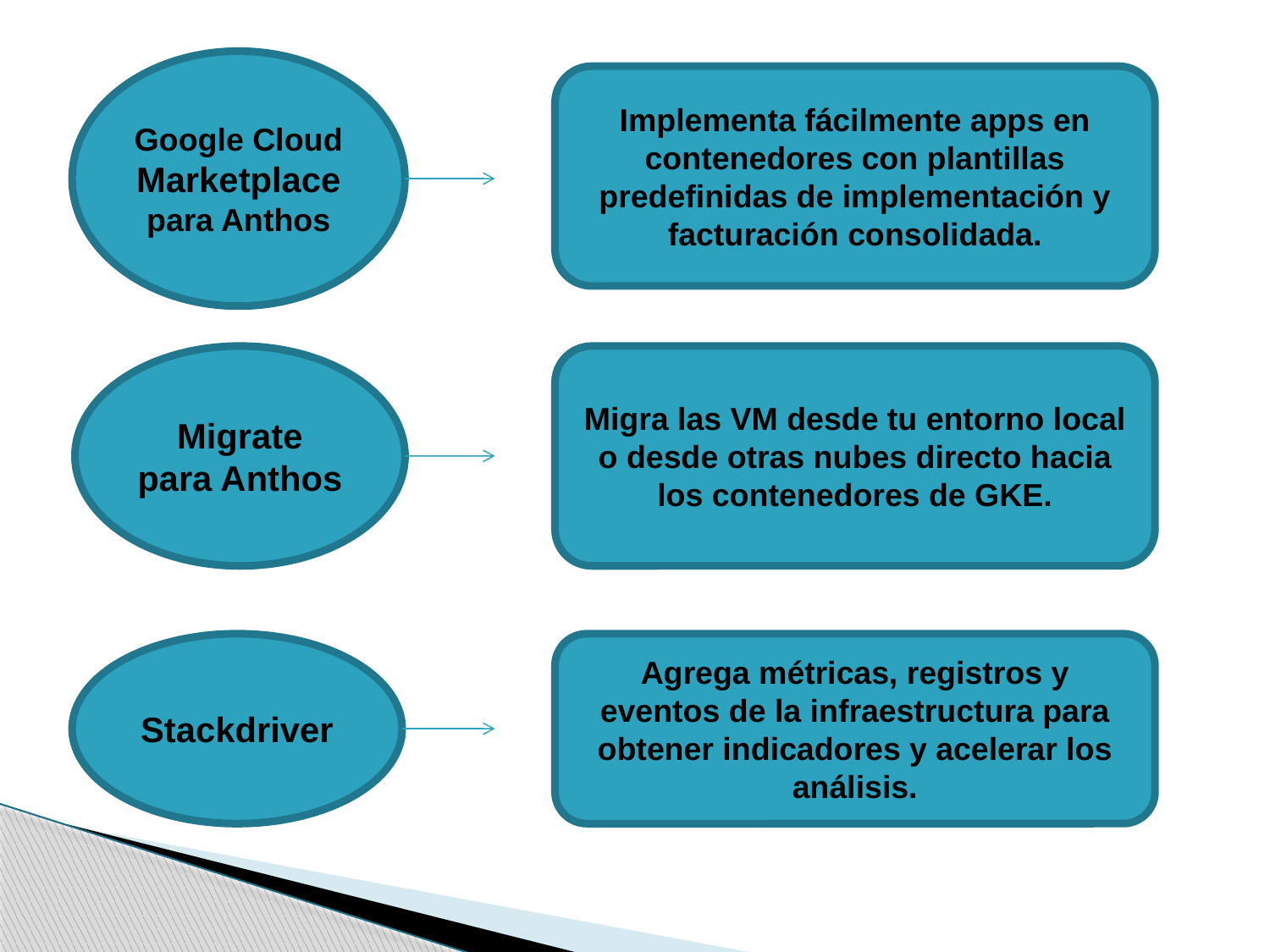

Google Cloud Marketplace para Anthos

Implementa fácilmente apps en contenedores con plantillas predefinidas de implementación y facturación consolidada.
Migrate para Anthos
Migra las VM desde tu entorno local o desde otras nubes directo hacia los contenedores de GKE.
Stackdriver
Agrega métricas, registros y eventos de la infraestructura para obtener indicadores y acelerar los análisis.